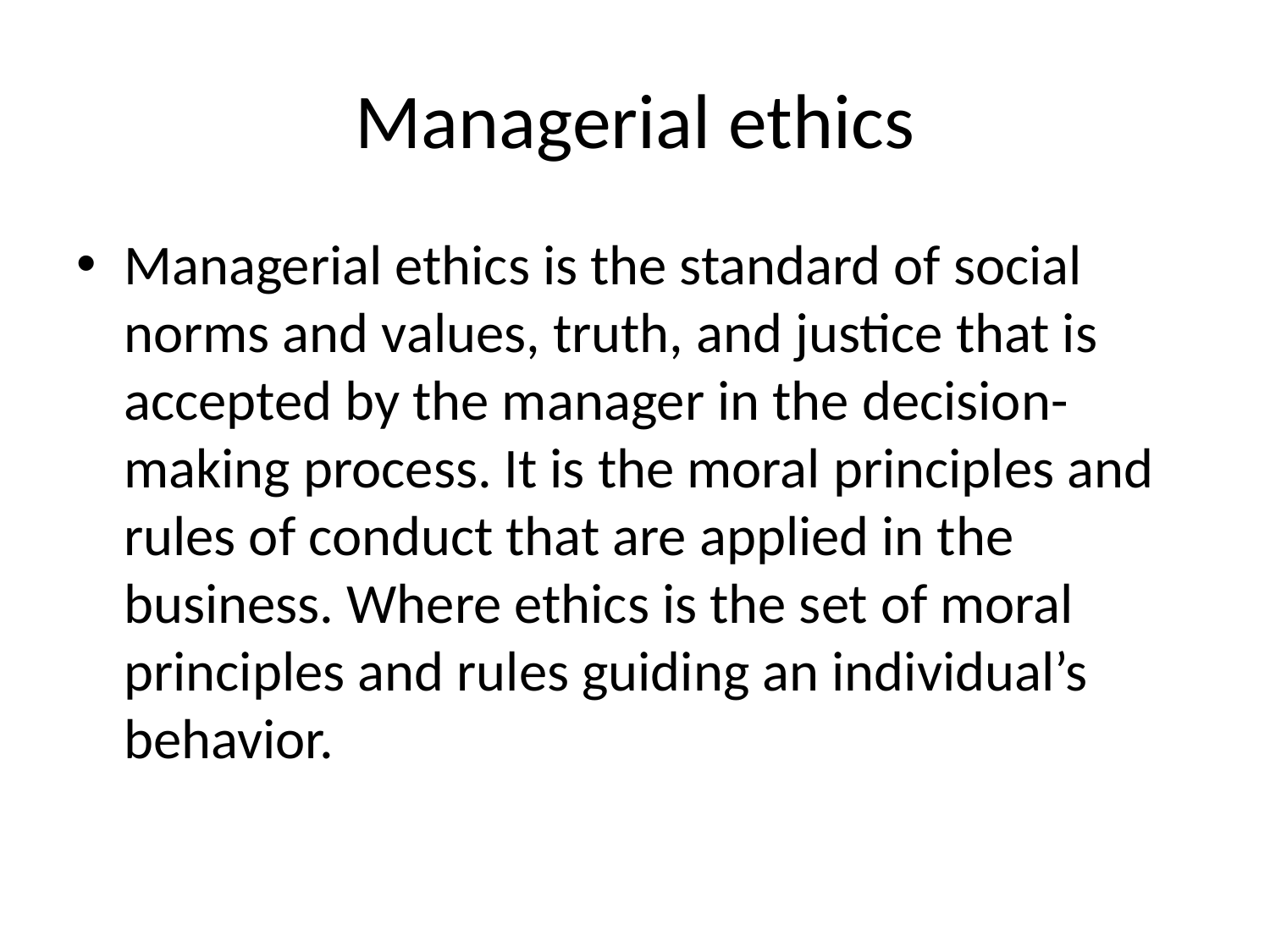

# Managerial ethics
Managerial ethics is the standard of social norms and values, truth, and justice that is accepted by the manager in the decision-making process. It is the moral principles and rules of conduct that are applied in the business. Where ethics is the set of moral principles and rules guiding an individual’s behavior.